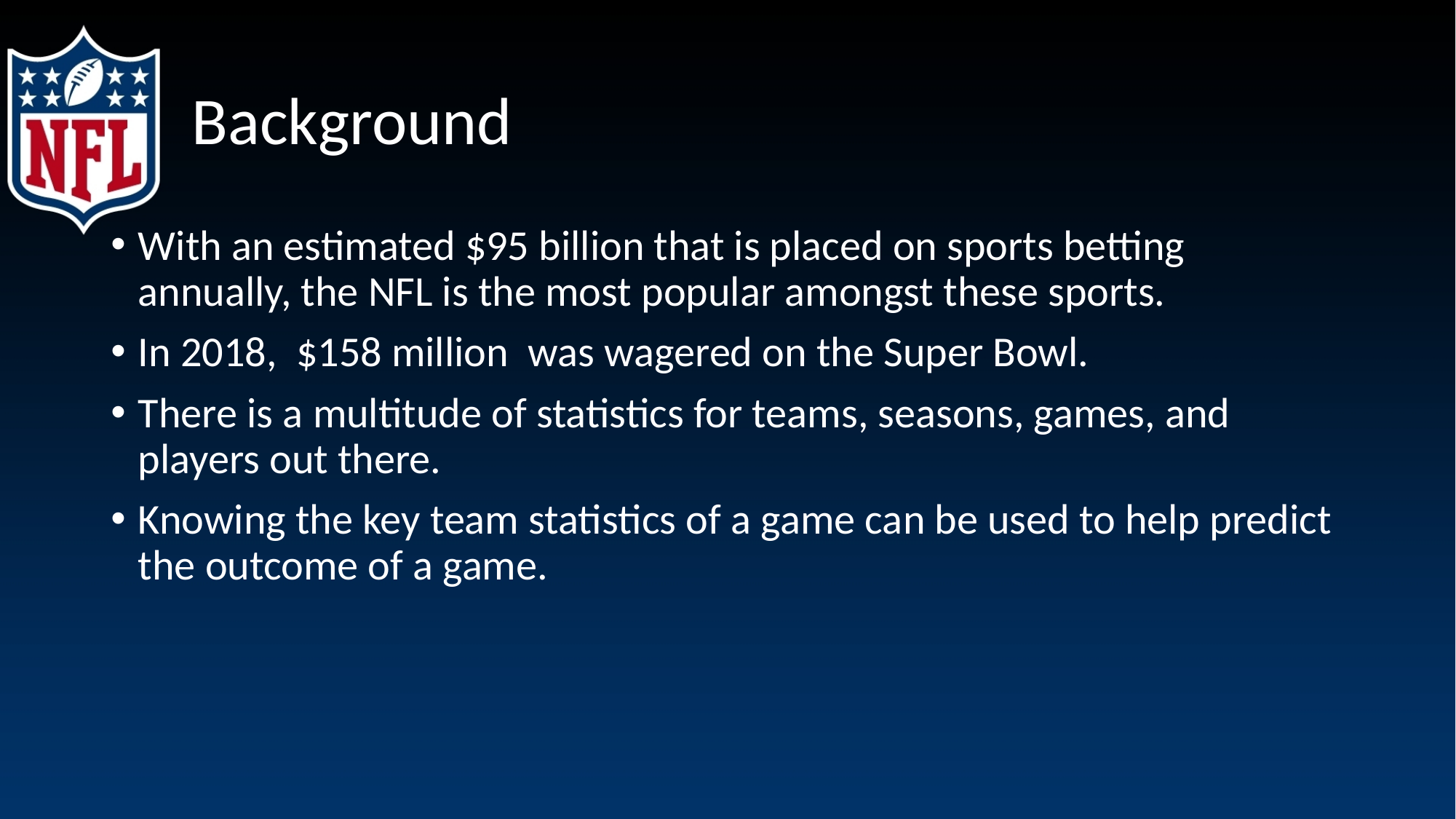

# Background
With an estimated $95 billion that is placed on sports betting annually, the NFL is the most popular amongst these sports.
In 2018,  $158 million  was wagered on the Super Bowl.
There is a multitude of statistics for teams, seasons, games, and players out there.
Knowing the key team statistics of a game can be used to help predict the outcome of a game.